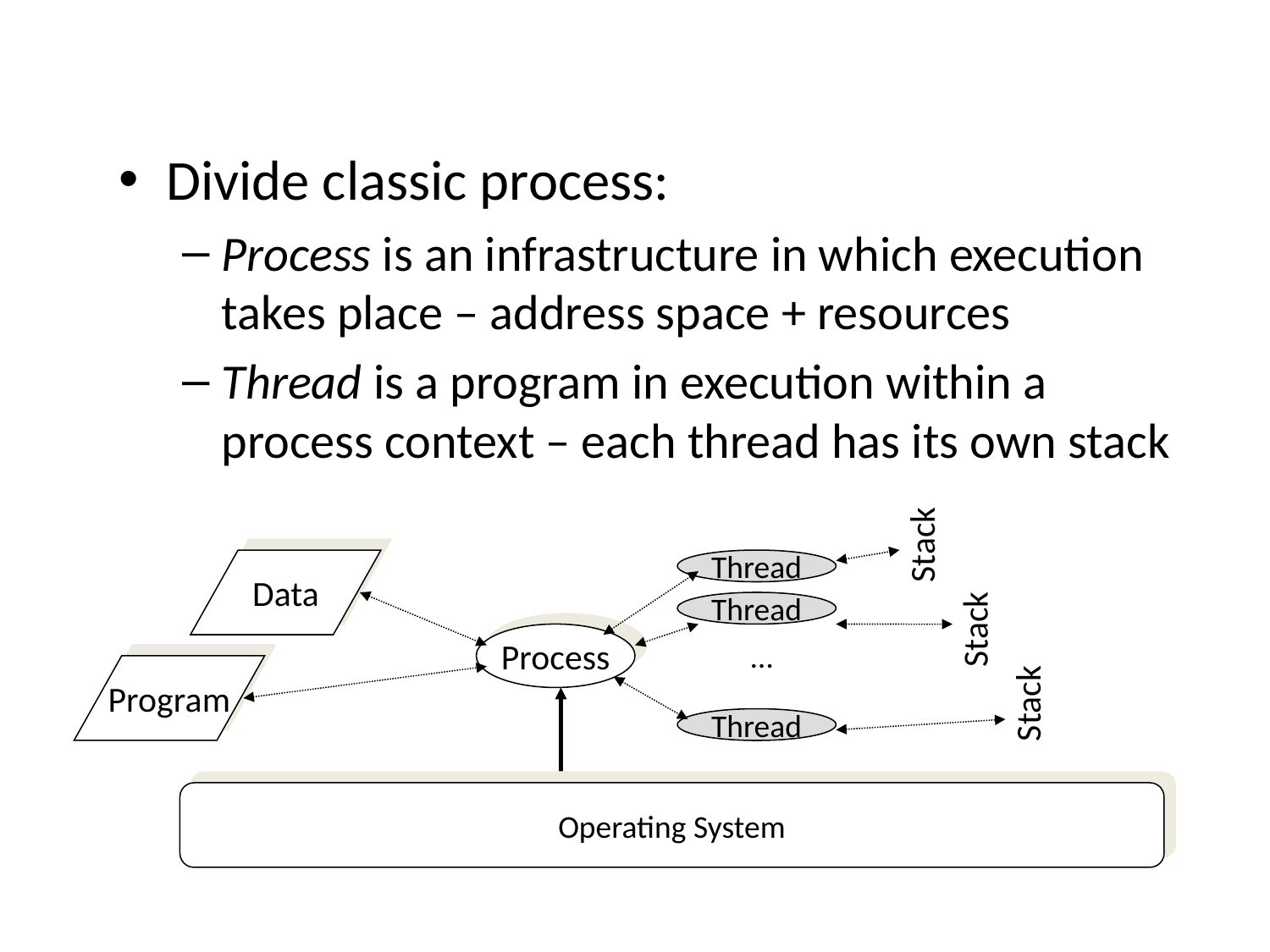

Divide classic process:
Process is an infrastructure in which execution takes place – address space + resources
Thread is a program in execution within a process context – each thread has its own stack

Stack
Data
Thread

Thread
Stack
Process

…
Program

Stack

Thread

Operating System